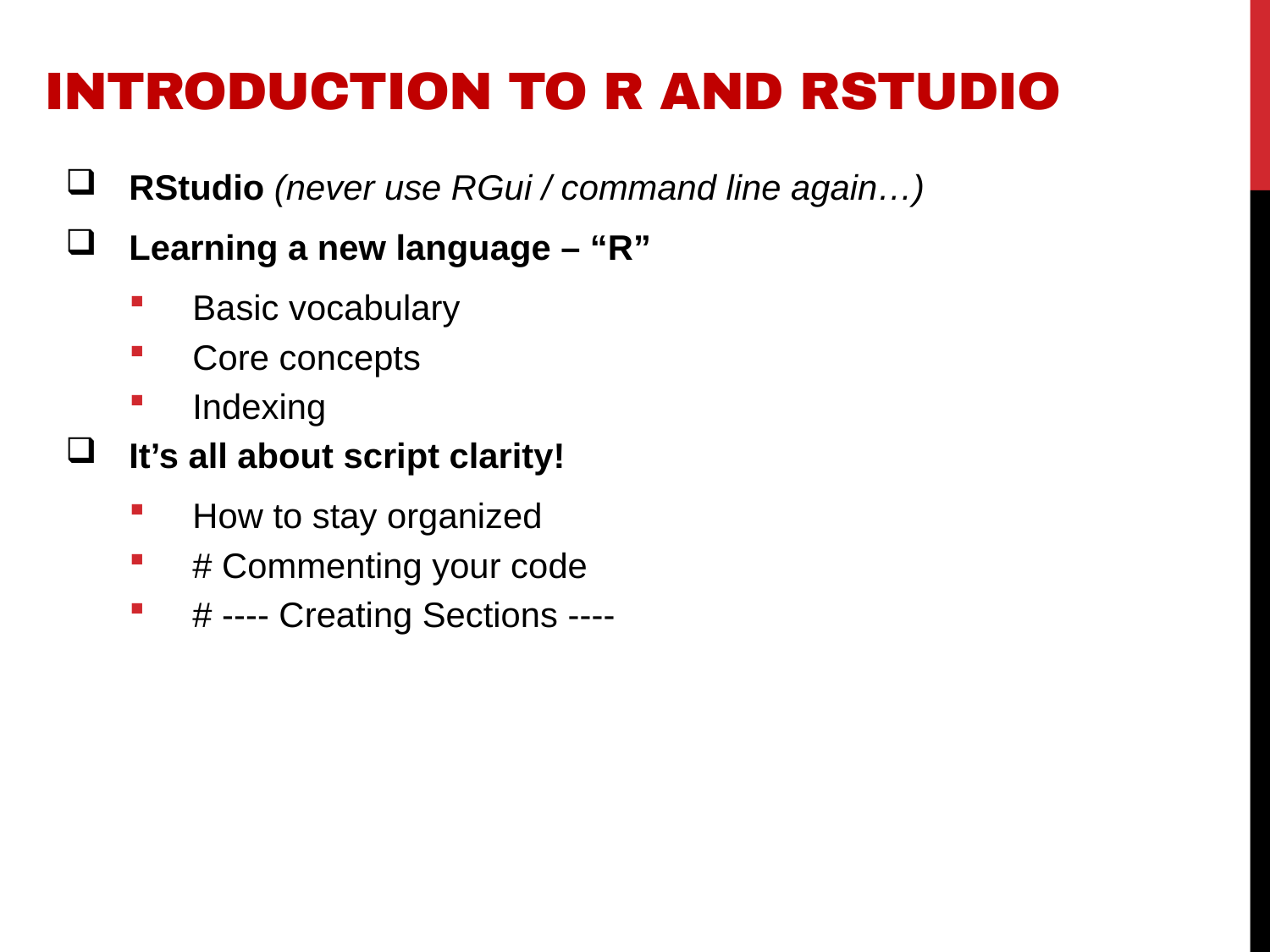

Introduction to R and rstudio
RStudio (never use RGui / command line again…)
Learning a new language – “R”
Basic vocabulary
Core concepts
Indexing
It’s all about script clarity!
How to stay organized
# Commenting your code
# ---- Creating Sections ----